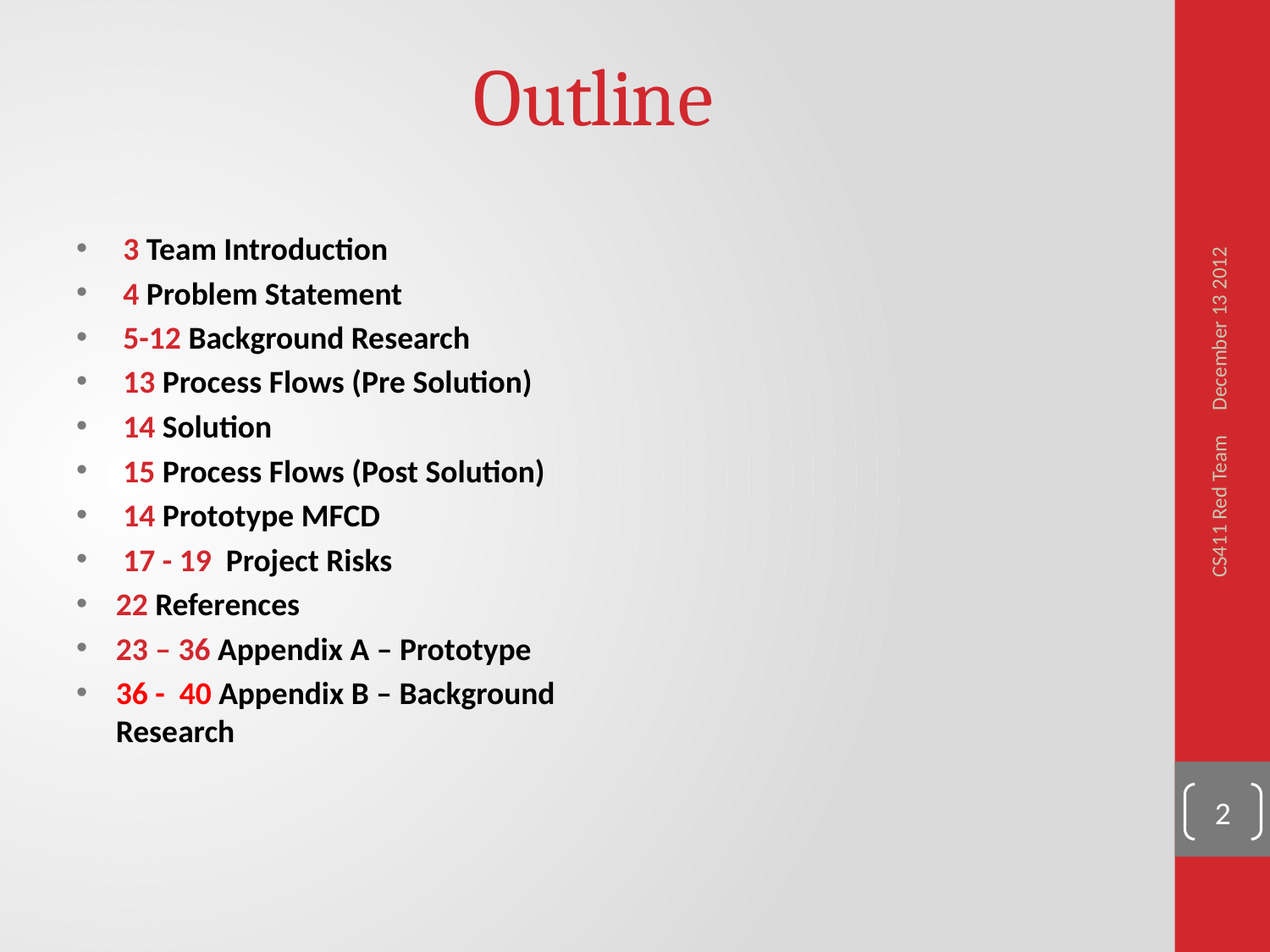

# Outline
 3 Team Introduction
 4 Problem Statement
 5-12 Background Research
 13 Process Flows (Pre Solution)
 14 Solution
 15 Process Flows (Post Solution)
 14 Prototype MFCD
 17 - 19  Project Risks
22 References
23 – 36 Appendix A – Prototype
36 -  40 Appendix B – Background Research

December 13 2012
CS411 Red Team
2